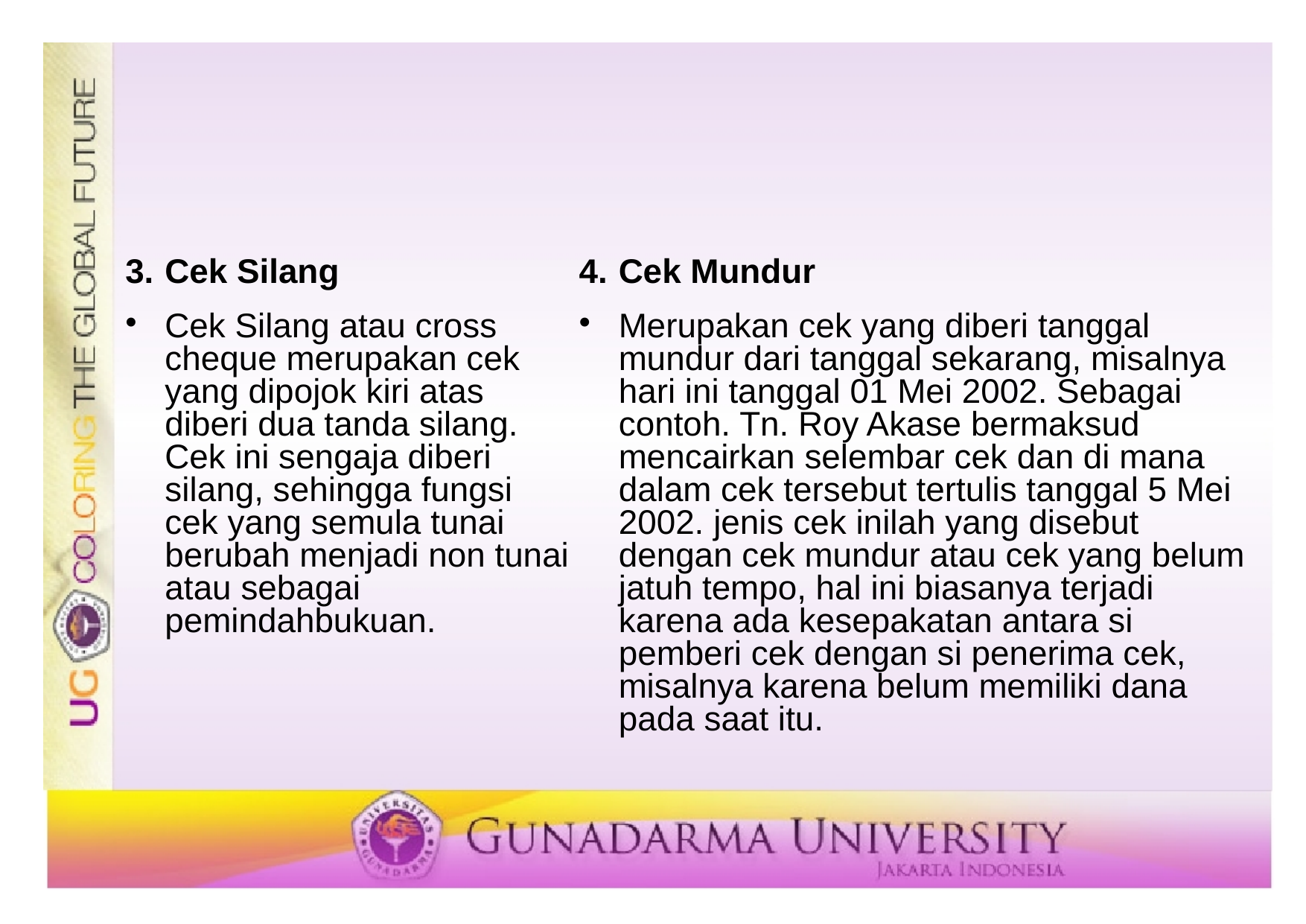

#
3.	Cek Silang
Cek Silang atau cross cheque merupakan cek yang dipojok kiri atas diberi dua tanda silang. Cek ini sengaja diberi silang, sehingga fungsi cek yang semula tunai berubah menjadi non tunai atau sebagai pemindahbukuan.
4.	Cek Mundur
Merupakan cek yang diberi tanggal mundur dari tanggal sekarang, misalnya hari ini tanggal 01 Mei 2002. Sebagai contoh. Tn. Roy Akase bermaksud mencairkan selembar cek dan di mana dalam cek tersebut tertulis tanggal 5 Mei 2002. jenis cek inilah yang disebut dengan cek mundur atau cek yang belum jatuh tempo, hal ini biasanya terjadi karena ada kesepakatan antara si pemberi cek dengan si penerima cek, misalnya karena belum memiliki dana pada saat itu.